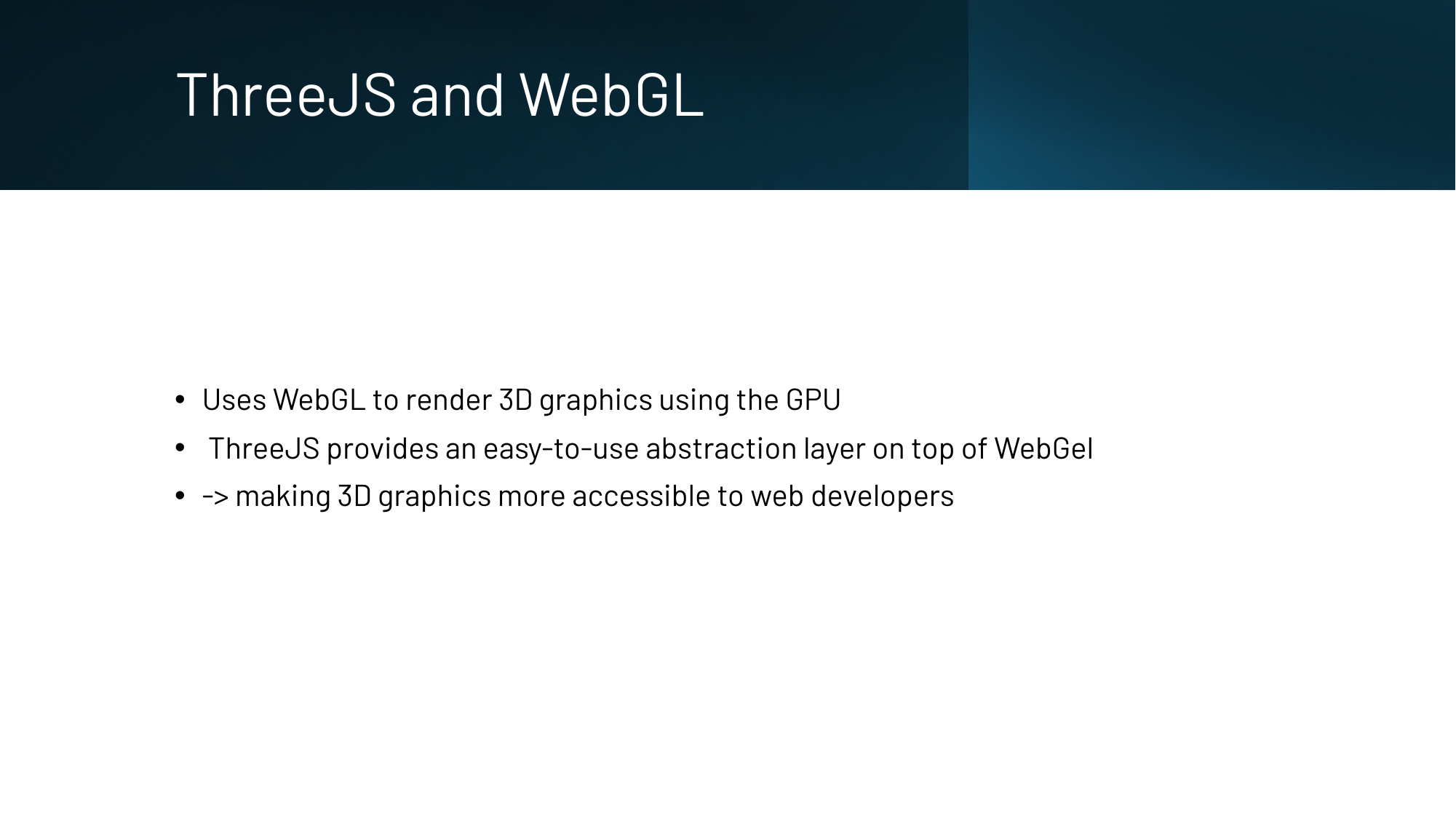

# ThreeJS and WebGL
Uses WebGL to render 3D graphics using the GPU
 ThreeJS provides an easy-to-use abstraction layer on top of WebGel
-> making 3D graphics more accessible to web developers